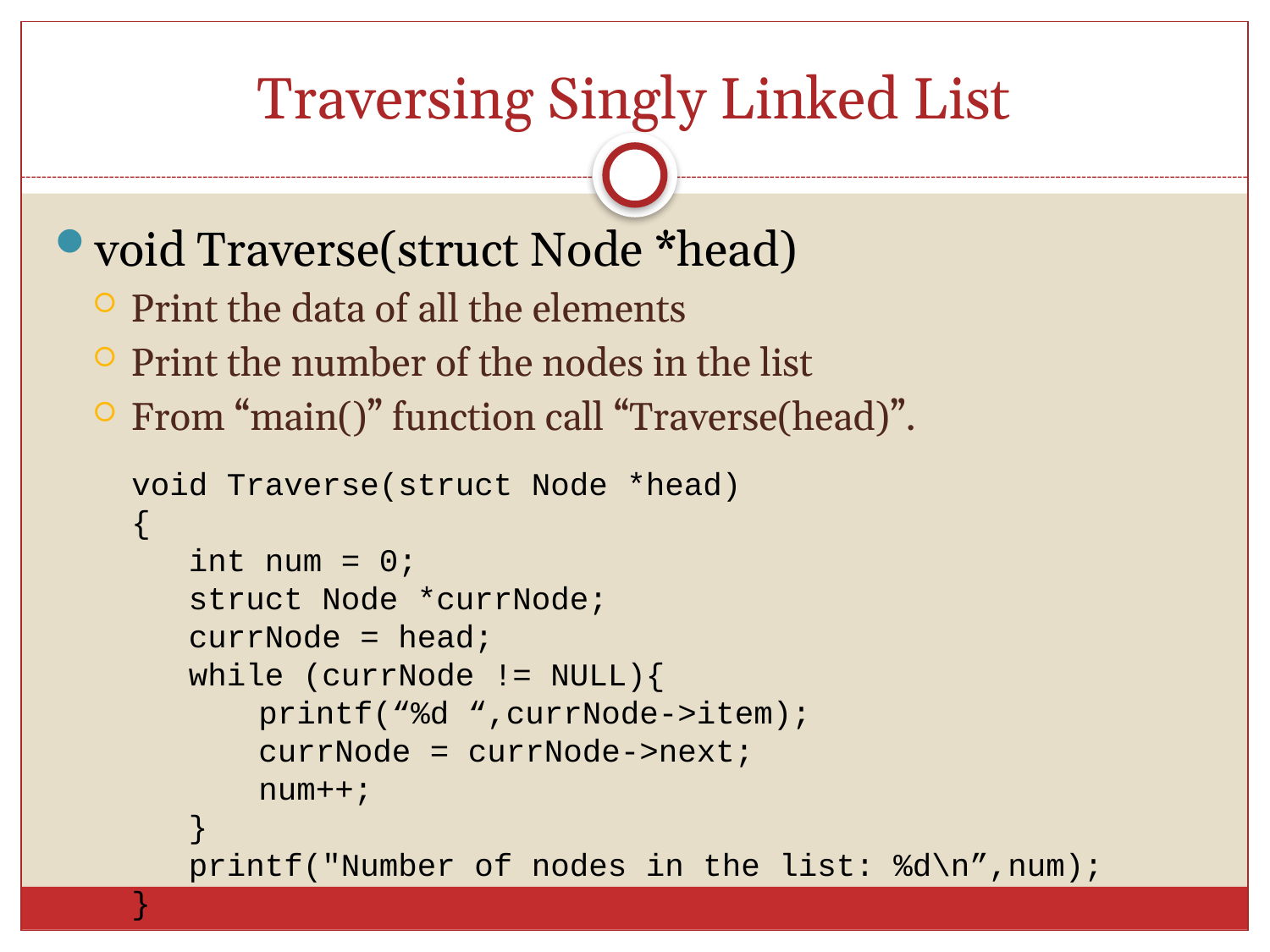

# Traversing Singly Linked List
void Traverse(struct Node *head)
Print the data of all the elements
Print the number of the nodes in the list
From “main()” function call “Traverse(head)”.
void Traverse(struct Node *head)
{
   int num = 0;
   struct Node *currNode;
   currNode = head;
   while (currNode != NULL){
	printf(“%d “,currNode->item);
	currNode = currNode->next;
	num++;
   }
   printf("Number of nodes in the list: %d\n”,num);
}